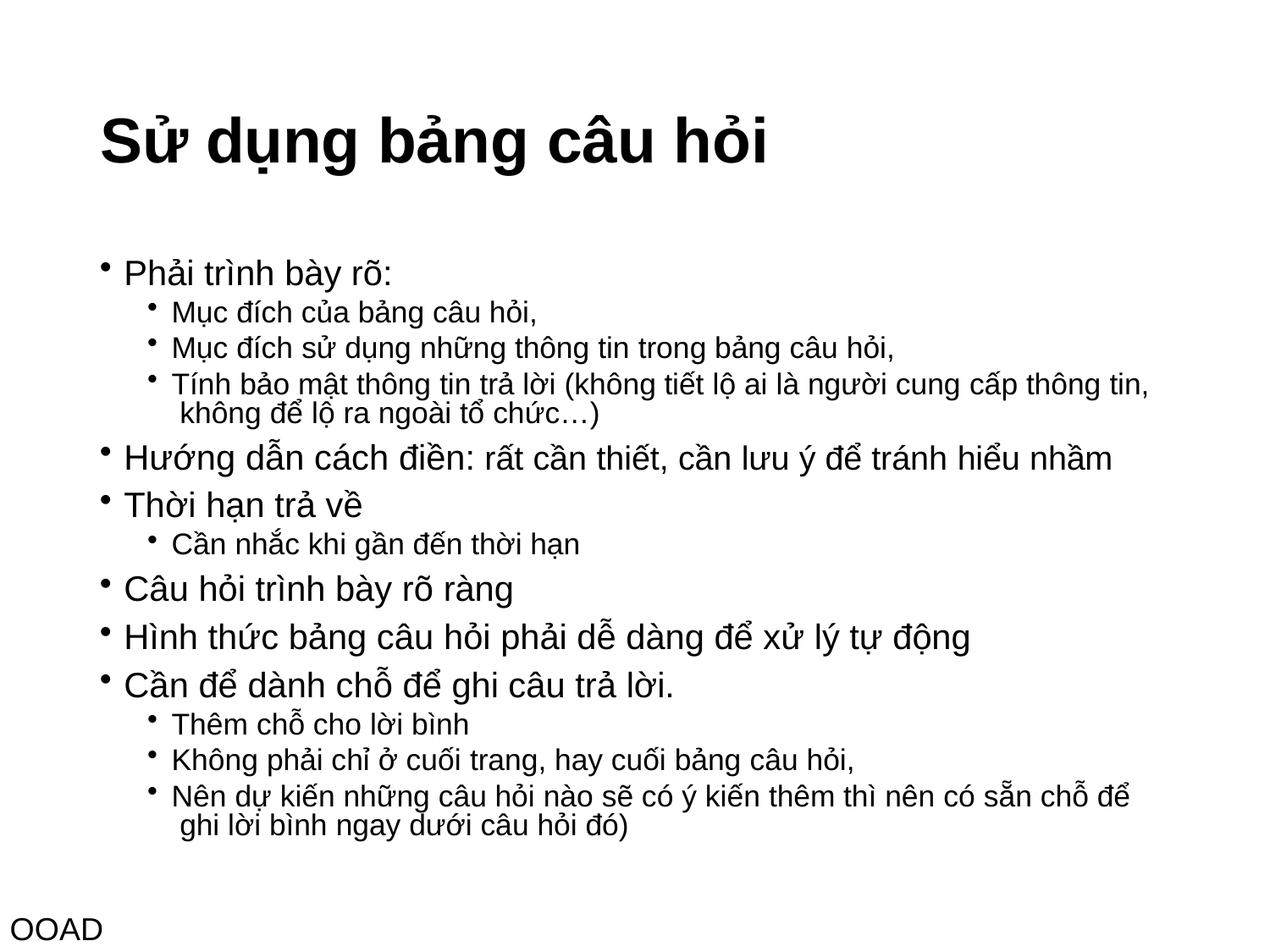

# Sử dụng bảng câu hỏi
Phải trình bày rõ:
Mục đích của bảng câu hỏi,
Mục đích sử dụng những thông tin trong bảng câu hỏi,
Tính bảo mật thông tin trả lời (không tiết lộ ai là người cung cấp thông tin,  không để lộ ra ngoài tổ chức…)
Hướng dẫn cách điền: rất cần thiết, cần lưu ý để tránh hiểu nhầm
Thời hạn trả về
Cần nhắc khi gần đến thời hạn
Câu hỏi trình bày rõ ràng
Hình thức bảng câu hỏi phải dễ dàng để xử lý tự động
Cần để dành chỗ để ghi câu trả lời.
Thêm chỗ cho lời bình
Không phải chỉ ở cuối trang, hay cuối bảng câu hỏi,
Nên dự kiến những câu hỏi nào sẽ có ý kiến thêm thì nên có sẵn chỗ để  ghi lời bình ngay dưới câu hỏi đó)
OOAD